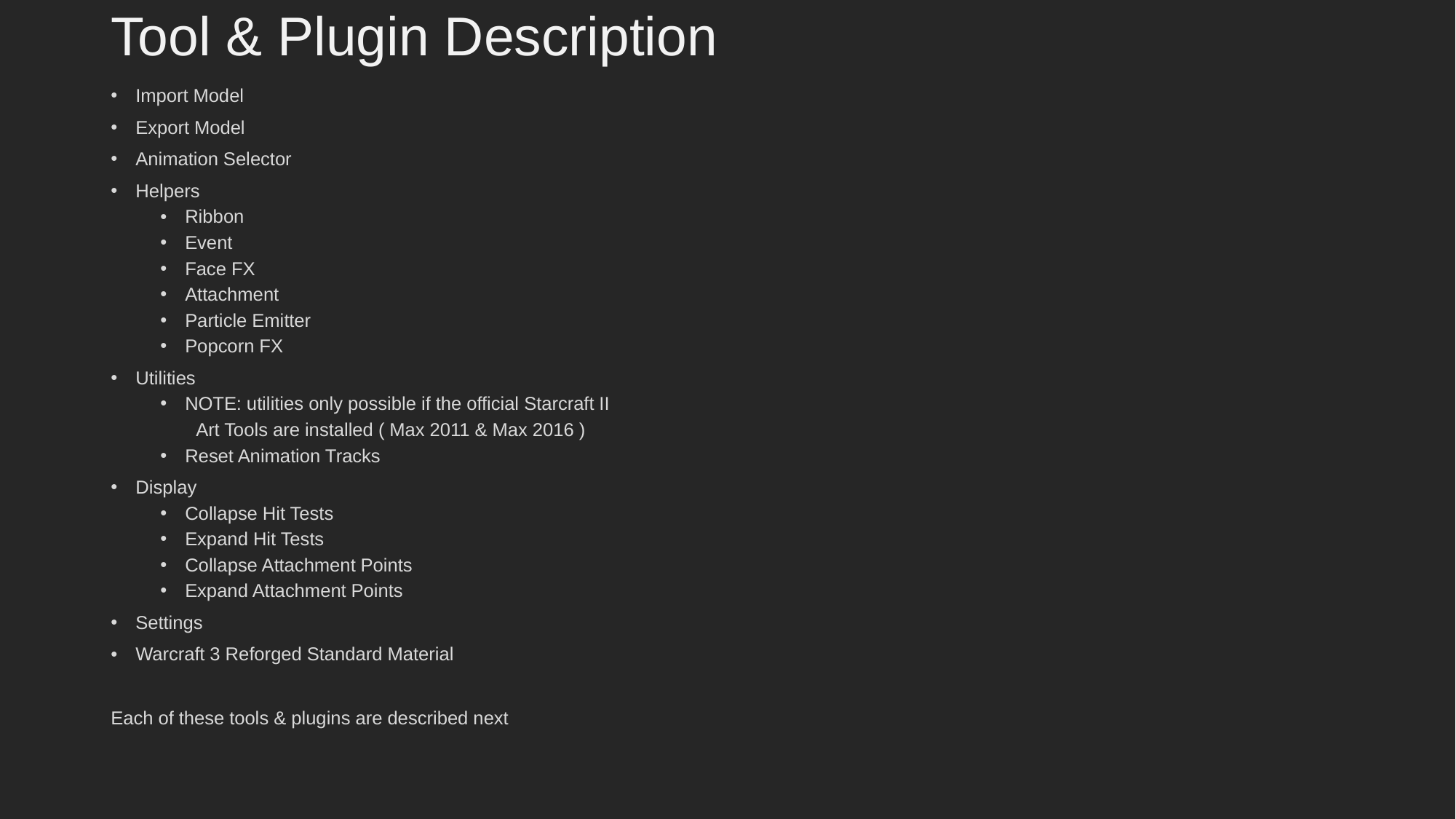

# Tool & Plugin Description
Import Model
Export Model
Animation Selector
Helpers
Ribbon
Event
Face FX
Attachment
Particle Emitter
Popcorn FX
Utilities
NOTE: utilities only possible if the official Starcraft II
	       Art Tools are installed ( Max 2011 & Max 2016 )
Reset Animation Tracks
Display
Collapse Hit Tests
Expand Hit Tests
Collapse Attachment Points
Expand Attachment Points
Settings
Warcraft 3 Reforged Standard Material

Each of these tools & plugins are described next